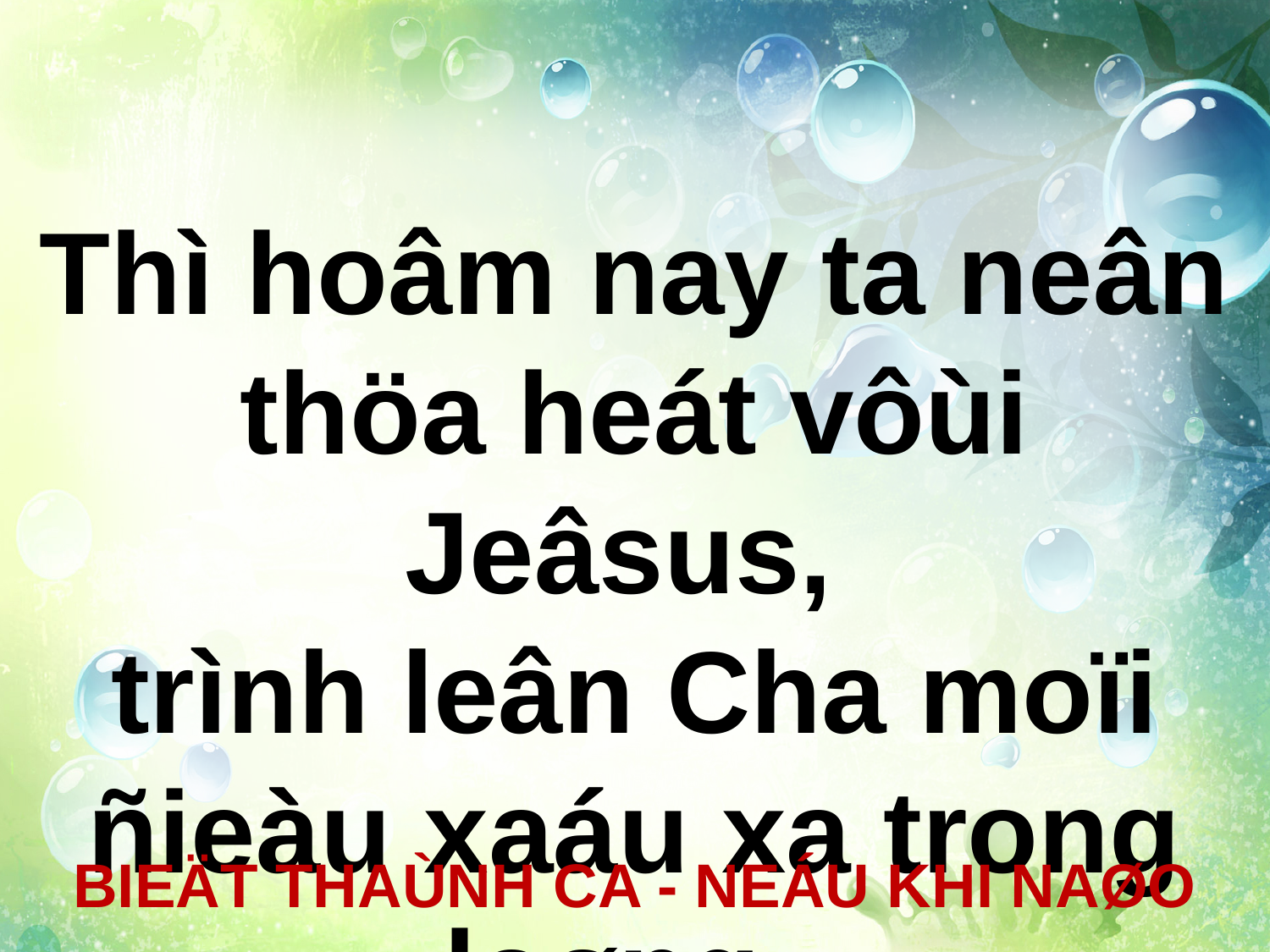

Thì hoâm nay ta neân thöa heát vôùi Jeâsus,
trình leân Cha moïi ñieàu xaáu xa trong loøng.
BIEÄT THAÙNH CA - NEÁU KHI NAØO